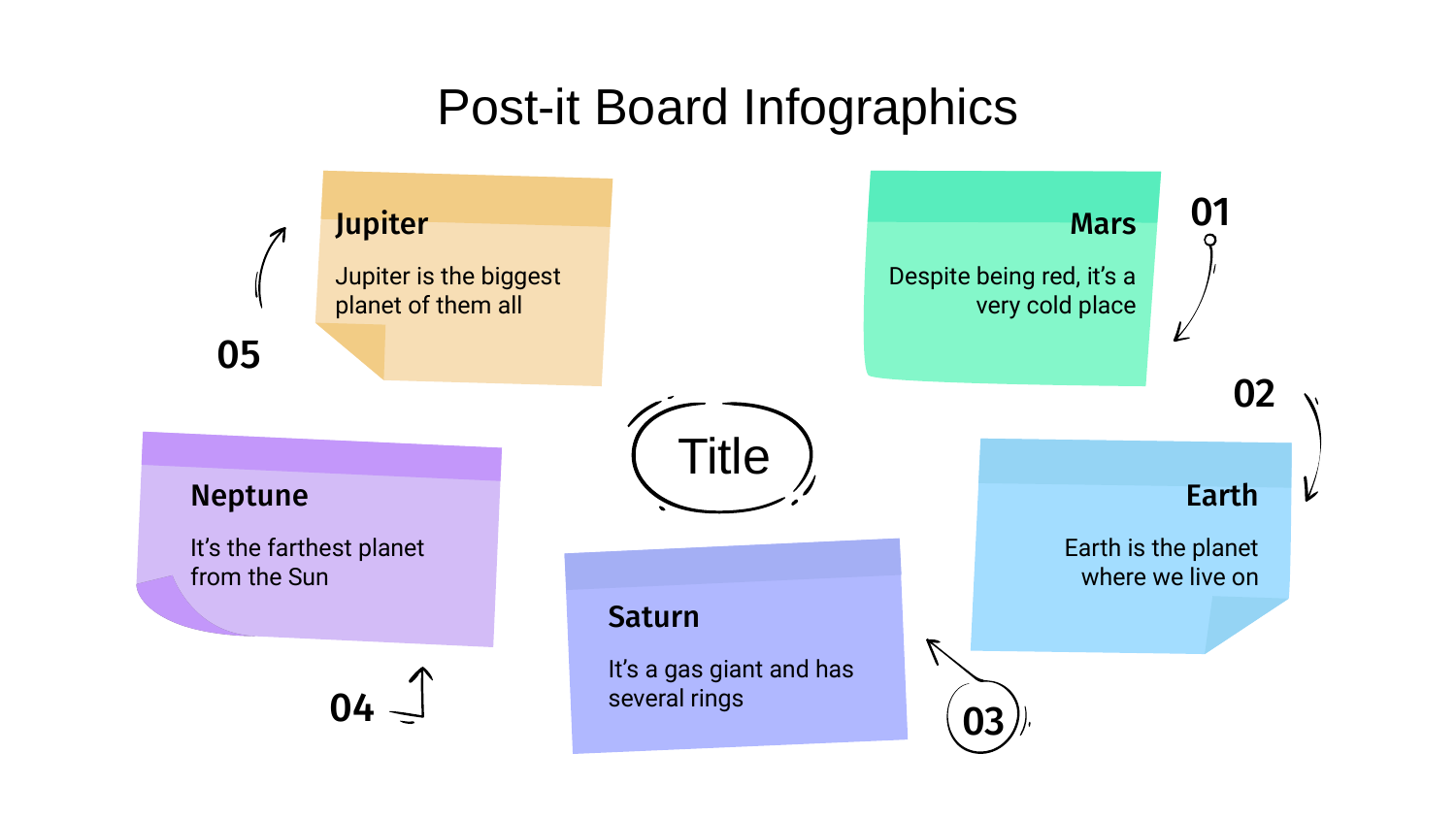

Post-it Board Infographics
01

Jupiter
Mars

Jupiter is the biggest planet of them all
Despite being red, it’s a very cold place
05
02

Title

Neptune
Earth
It’s the farthest planet from the Sun
Earth is the planet where we live on

Saturn

It’s a gas giant and has several rings
04

03